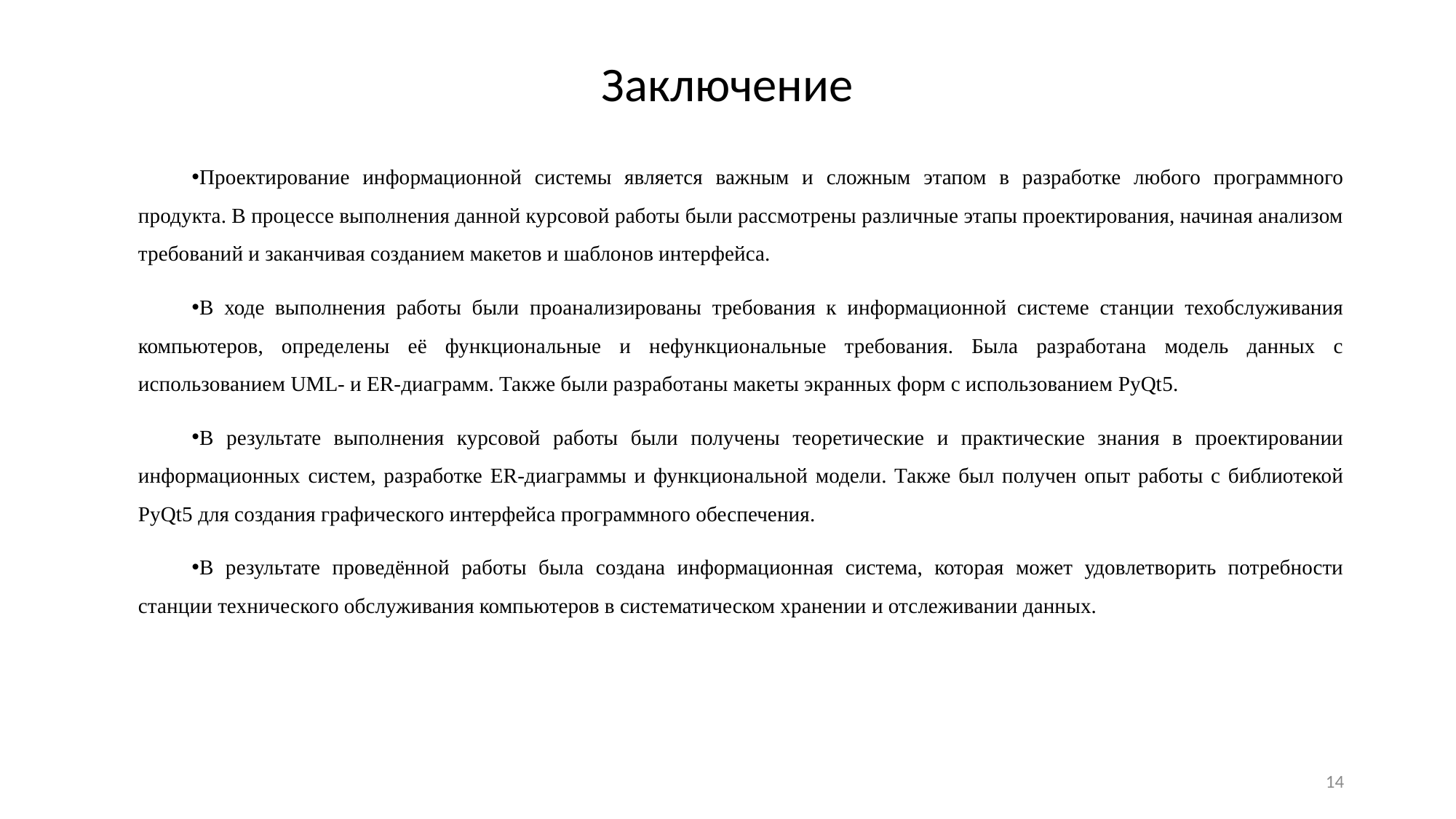

# Заключение
Проектирование информационной системы является важным и сложным этапом в разработке любого программного продукта. В процессе выполнения данной курсовой работы были рассмотрены различные этапы проектирования, начиная анализом требований и заканчивая созданием макетов и шаблонов интерфейса.
В ходе выполнения работы были проанализированы требования к информационной системе станции техобслуживания компьютеров, определены её функциональные и нефункциональные требования. Была разработана модель данных с использованием UML- и ER-диаграмм. Также были разработаны макеты экранных форм с использованием PyQt5.
В результате выполнения курсовой работы были получены теоретические и практические знания в проектировании информационных систем, разработке ER-диаграммы и функциональной модели. Также был получен опыт работы с библиотекой PyQt5 для создания графического интерфейса программного обеспечения.
В результате проведённой работы была создана информационная система, которая может удовлетворить потребности станции технического обслуживания компьютеров в систематическом хранении и отслеживании данных.
14